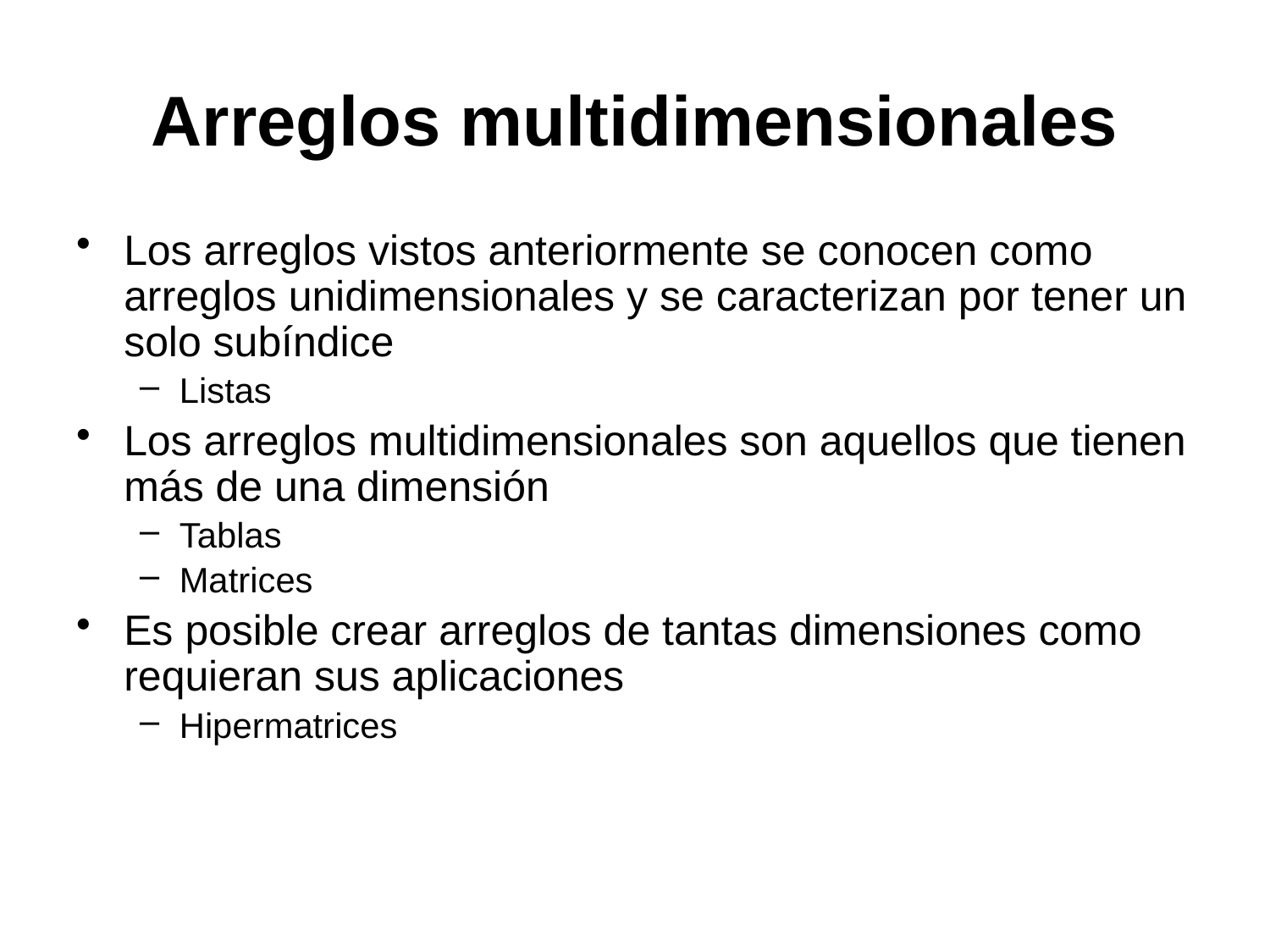

# Arreglos multidimensionales
Los arreglos vistos anteriormente se conocen como arreglos unidimensionales y se caracterizan por tener un solo subíndice
Listas
Los arreglos multidimensionales son aquellos que tienen más de una dimensión
Tablas
Matrices
Es posible crear arreglos de tantas dimensiones como requieran sus aplicaciones
Hipermatrices